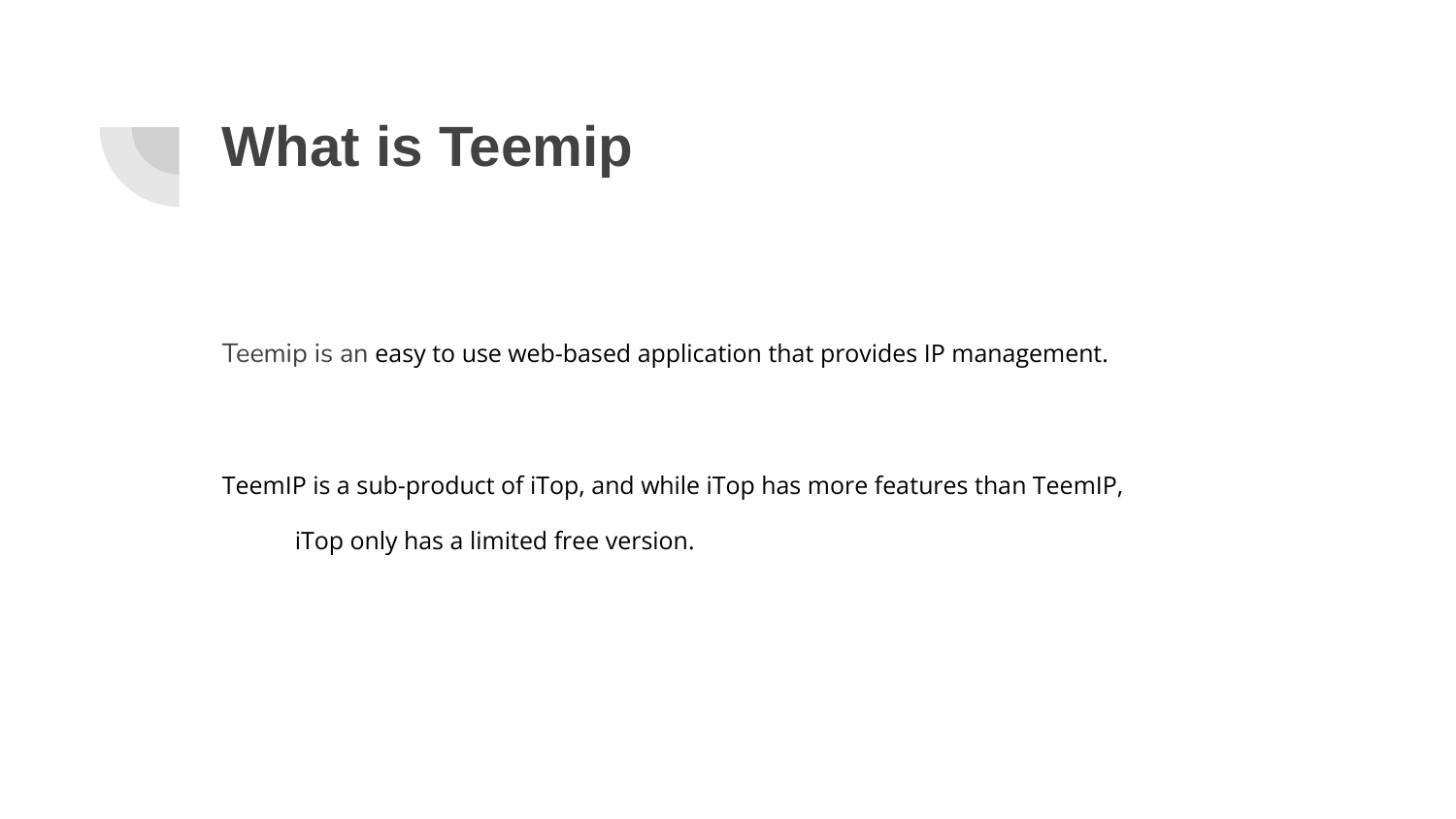

# What is Teemip
Teemip is an easy to use web-based application that provides IP management.

TeemIP is a sub-product of iTop, and while iTop has more features than TeemIP,
iTop only has a limited free version.